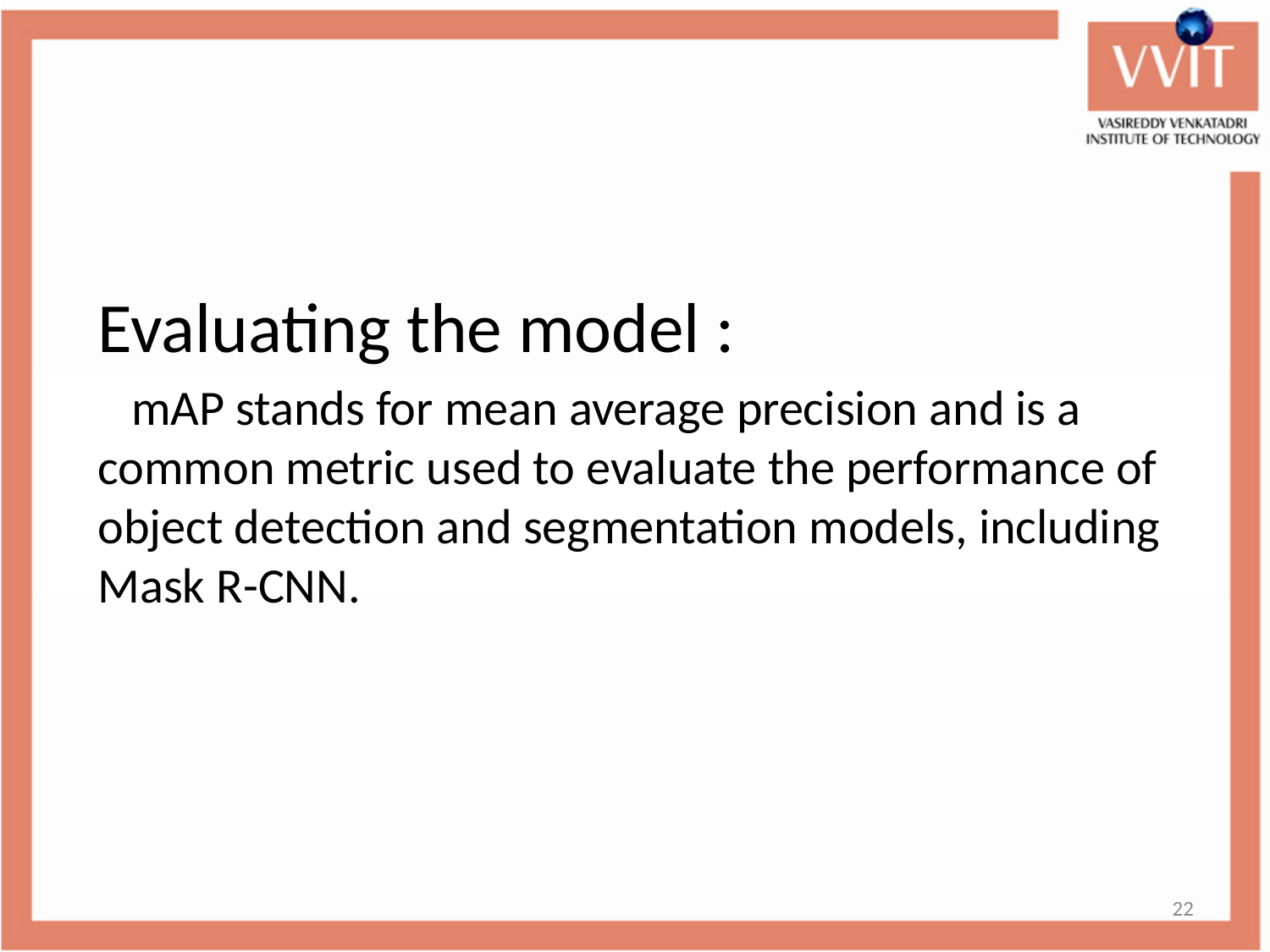

Evaluating the model :
   mAP stands for mean average precision and is a common metric used to evaluate the performance of object detection and segmentation models, including Mask R-CNN.
22